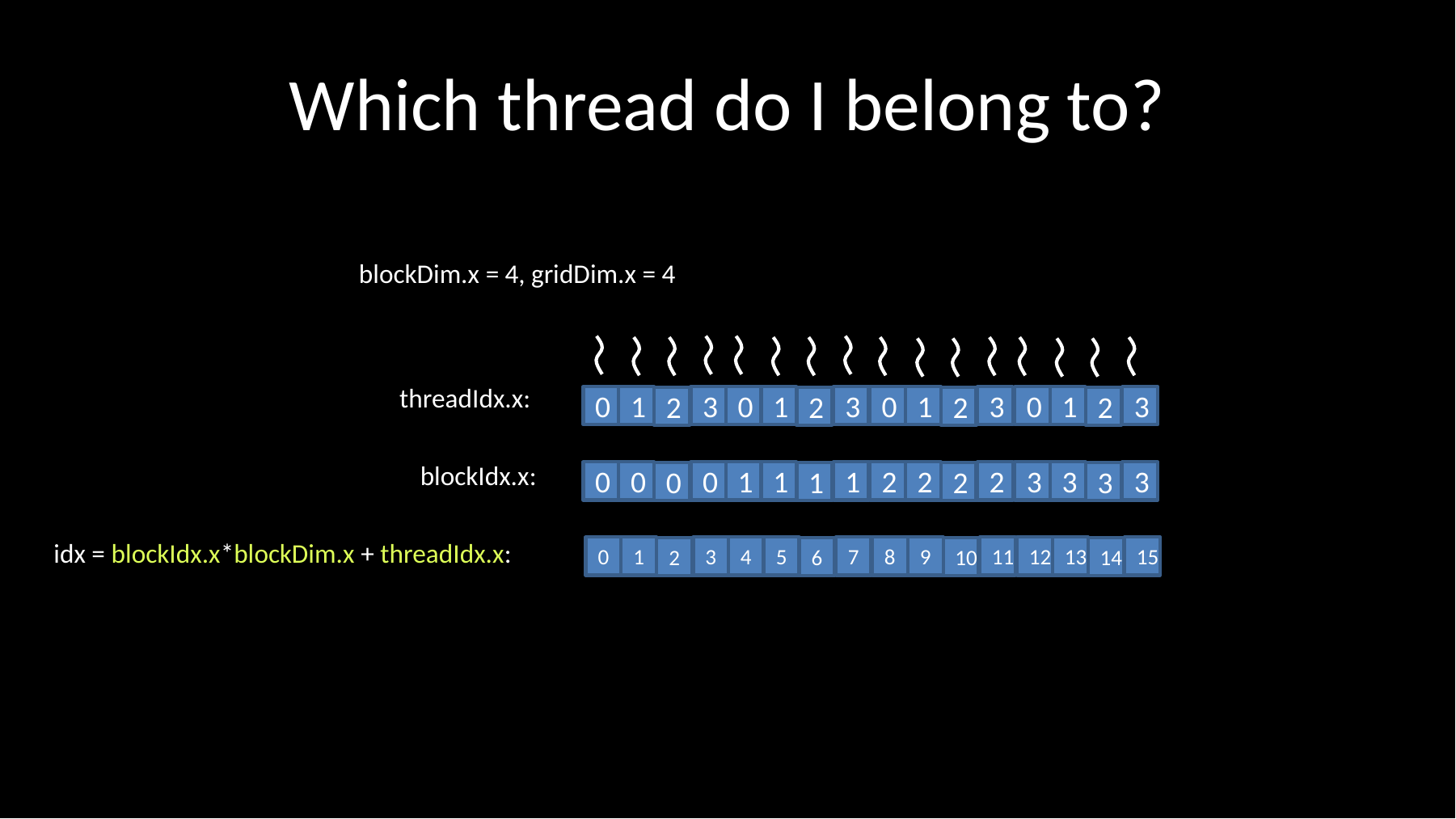

# Which thread do I belong to?
blockDim.x = 4, gridDim.x = 4

threadIdx.x:
0
1
3
0
1
3
0
1
3
0
1
3
2
2
2
2
blockIdx.x:
0
0
0
1
1
1
2
2
2
3
3
3
0
1
2
3
idx = blockIdx.x*blockDim.x + threadIdx.x:
0
1
3
4
5
7
8
9
11
12
13
15
2
6
10
14